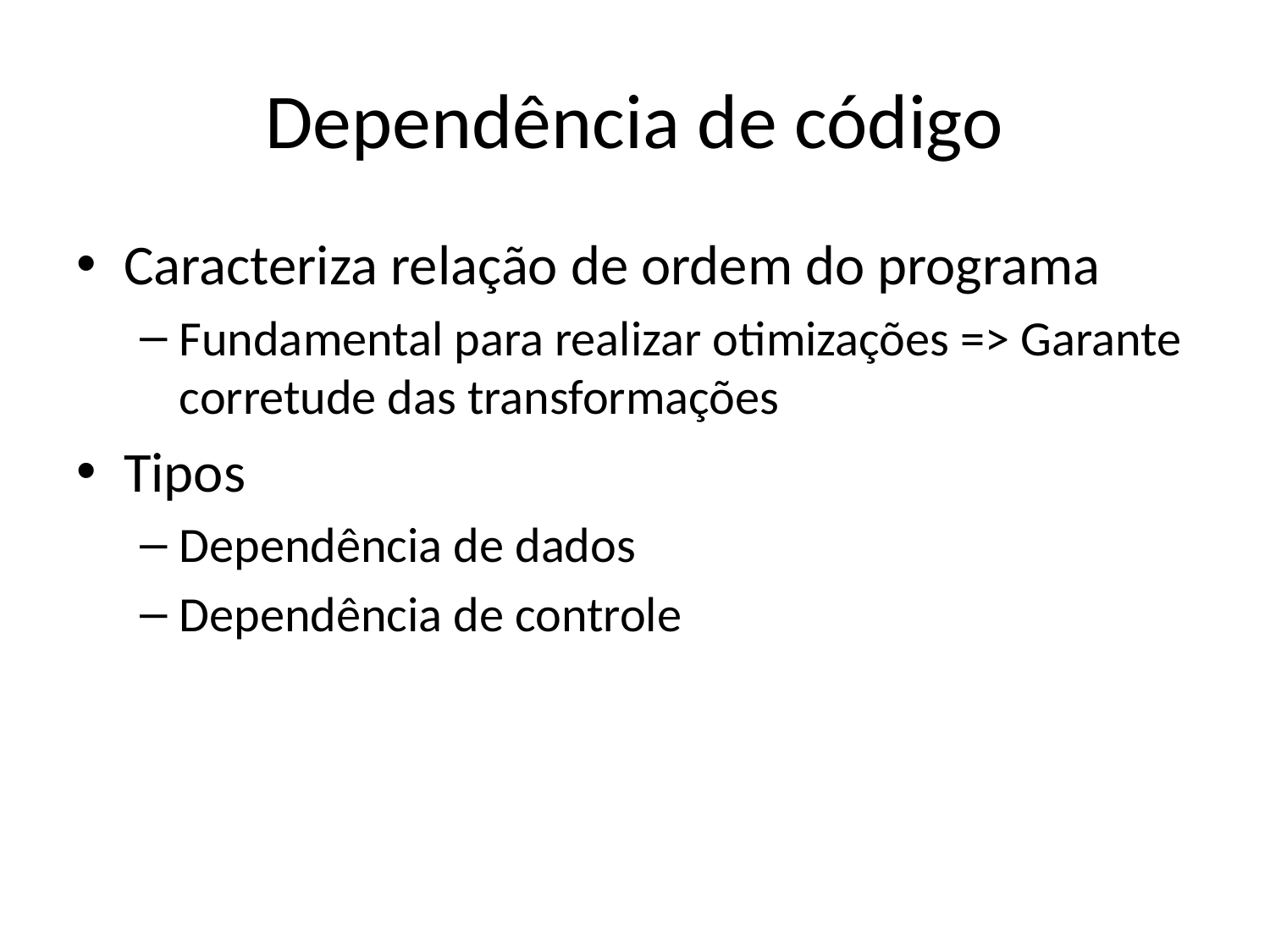

# Dependência de código
Caracteriza relação de ordem do programa
Fundamental para realizar otimizações => Garante corretude das transformações
Tipos
Dependência de dados
Dependência de controle